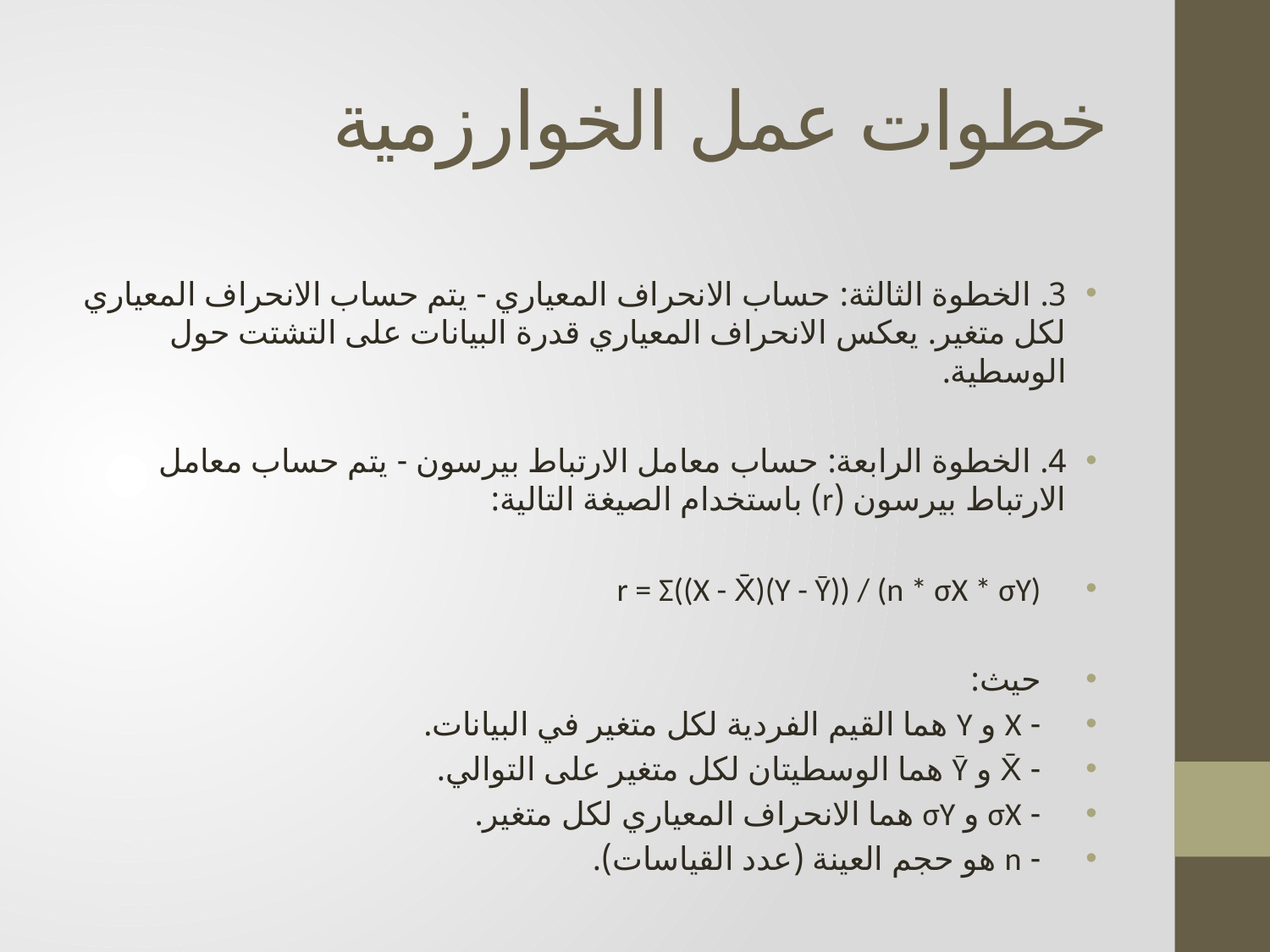

# خطوات عمل الخوارزمية

3. الخطوة الثالثة: حساب الانحراف المعياري - يتم حساب الانحراف المعياري لكل متغير. يعكس الانحراف المعياري قدرة البيانات على التشتت حول الوسطية.

4. الخطوة الرابعة: حساب معامل الارتباط بيرسون - يتم حساب معامل الارتباط بيرسون (r) باستخدام الصيغة التالية:

   r = Σ((X - X̄)(Y - Ȳ)) / (n * σX * σY)

   حيث:
   - X و Y هما القيم الفردية لكل متغير في البيانات.
   - X̄ و Ȳ هما الوسطيتان لكل متغير على التوالي.
   - σX و σY هما الانحراف المعياري لكل متغير.
   - n هو حجم العينة (عدد القياسات).